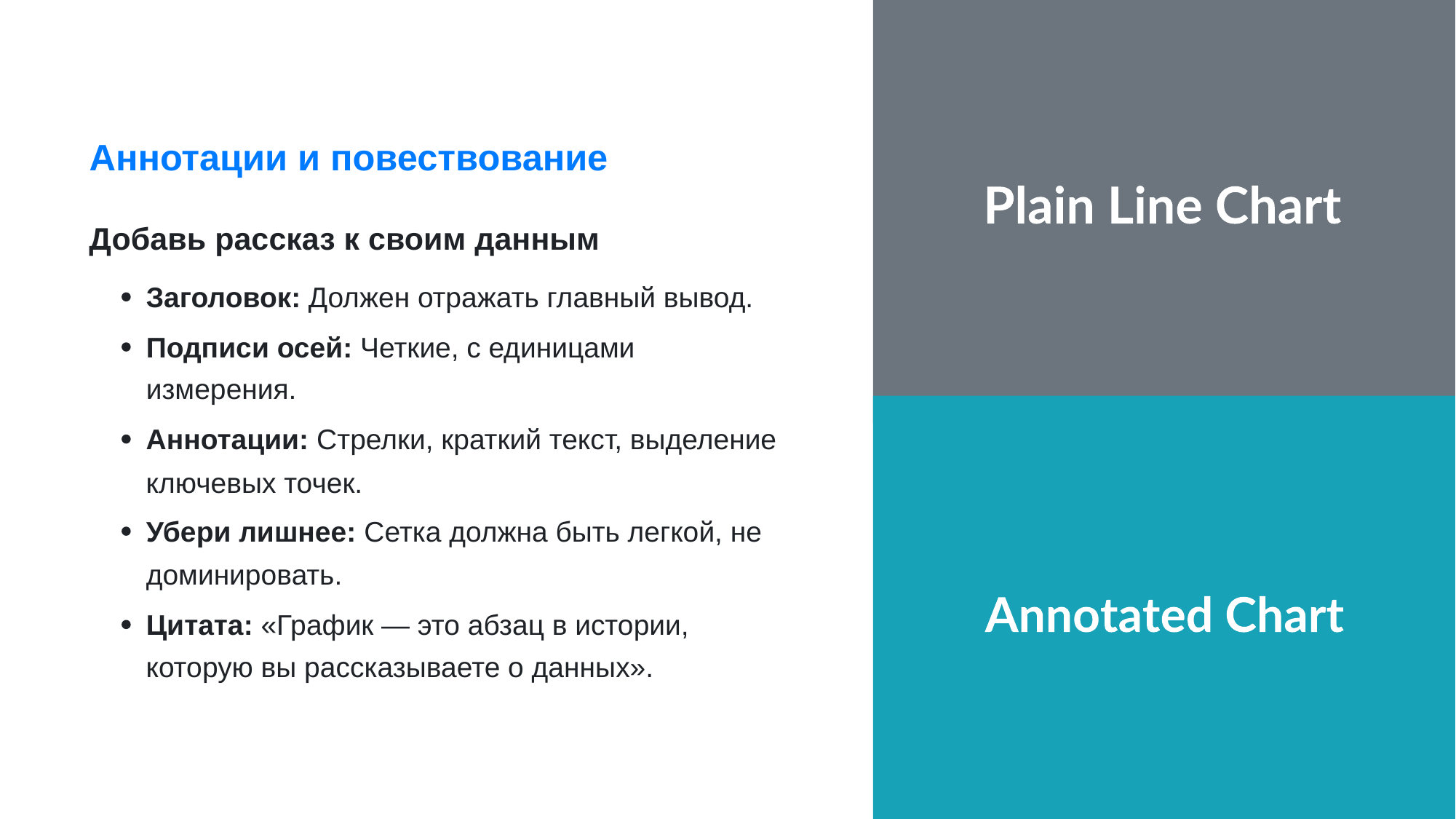

Аннотации и повествование

Добавь рассказ к своим данным
Заголовок: Должен отражать главный вывод.

Подписи осей: Четкие, с единицами

измерения.

Аннотации: Стрелки, краткий текст, выделение

ключевых точек.
Убери лишнее: Сетка должна быть легкой, не

доминировать.

Цитата: «График — это абзац в истории,

которую вы рассказываете о данных».